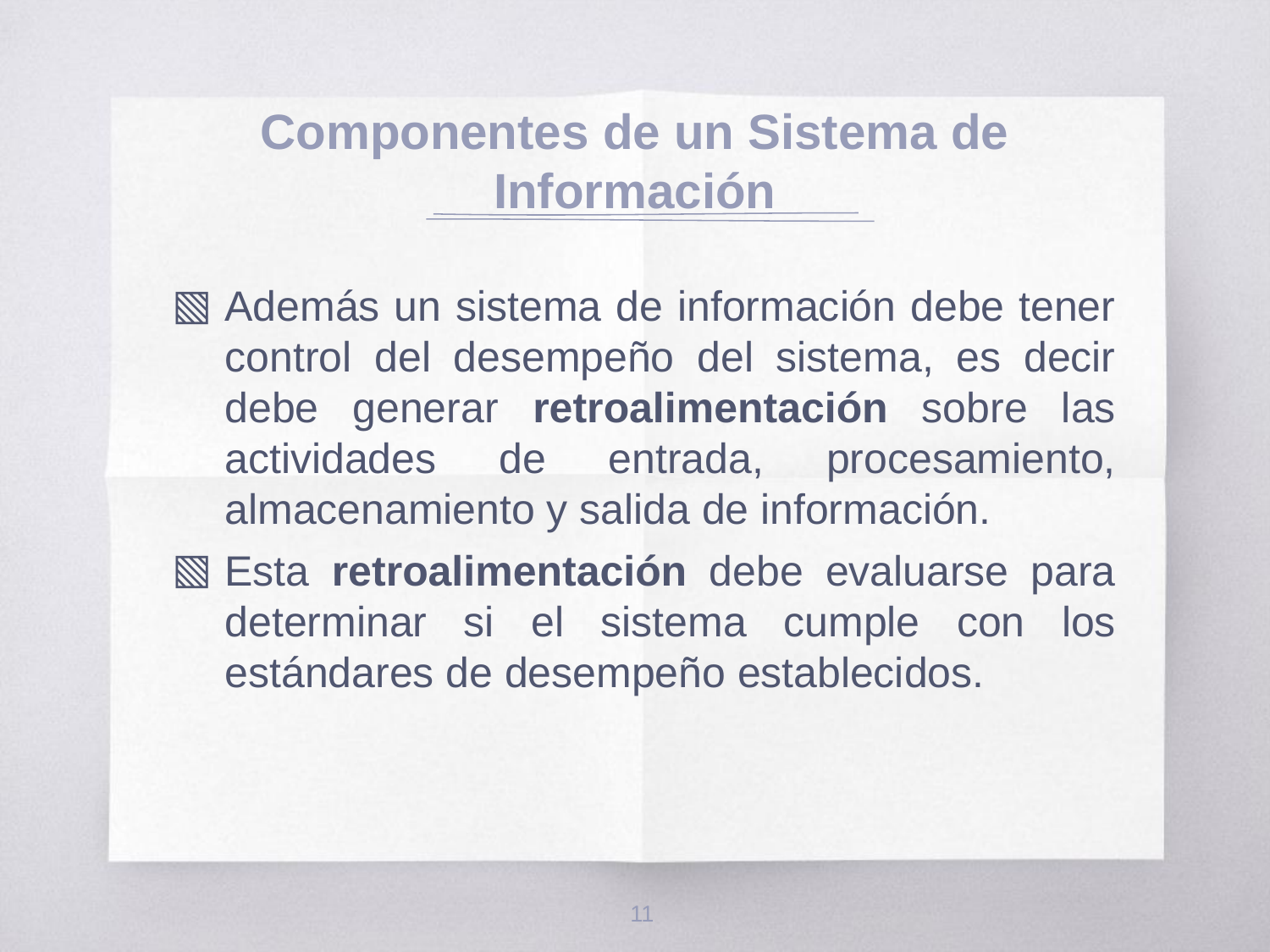

# Componentes de un Sistema de Información
Además un sistema de información debe tener control del desempeño del sistema, es decir debe generar retroalimentación sobre las actividades de entrada, procesamiento, almacenamiento y salida de información.
Esta retroalimentación debe evaluarse para determinar si el sistema cumple con los estándares de desempeño establecidos.
11